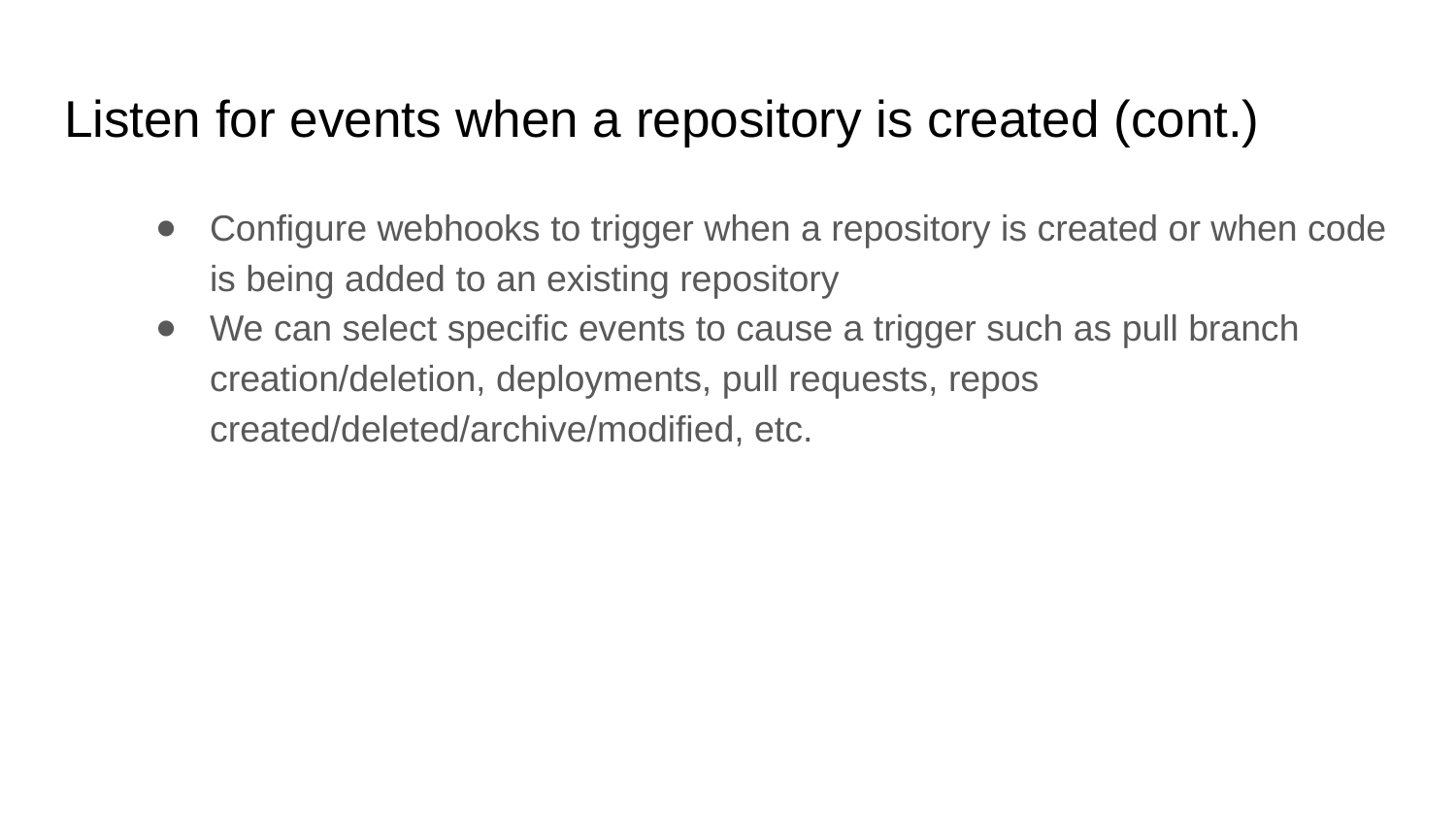

# Listen for events when a repository is created (cont.)
Configure webhooks to trigger when a repository is created or when code is being added to an existing repository
We can select specific events to cause a trigger such as pull branch creation/deletion, deployments, pull requests, repos created/deleted/archive/modified, etc.